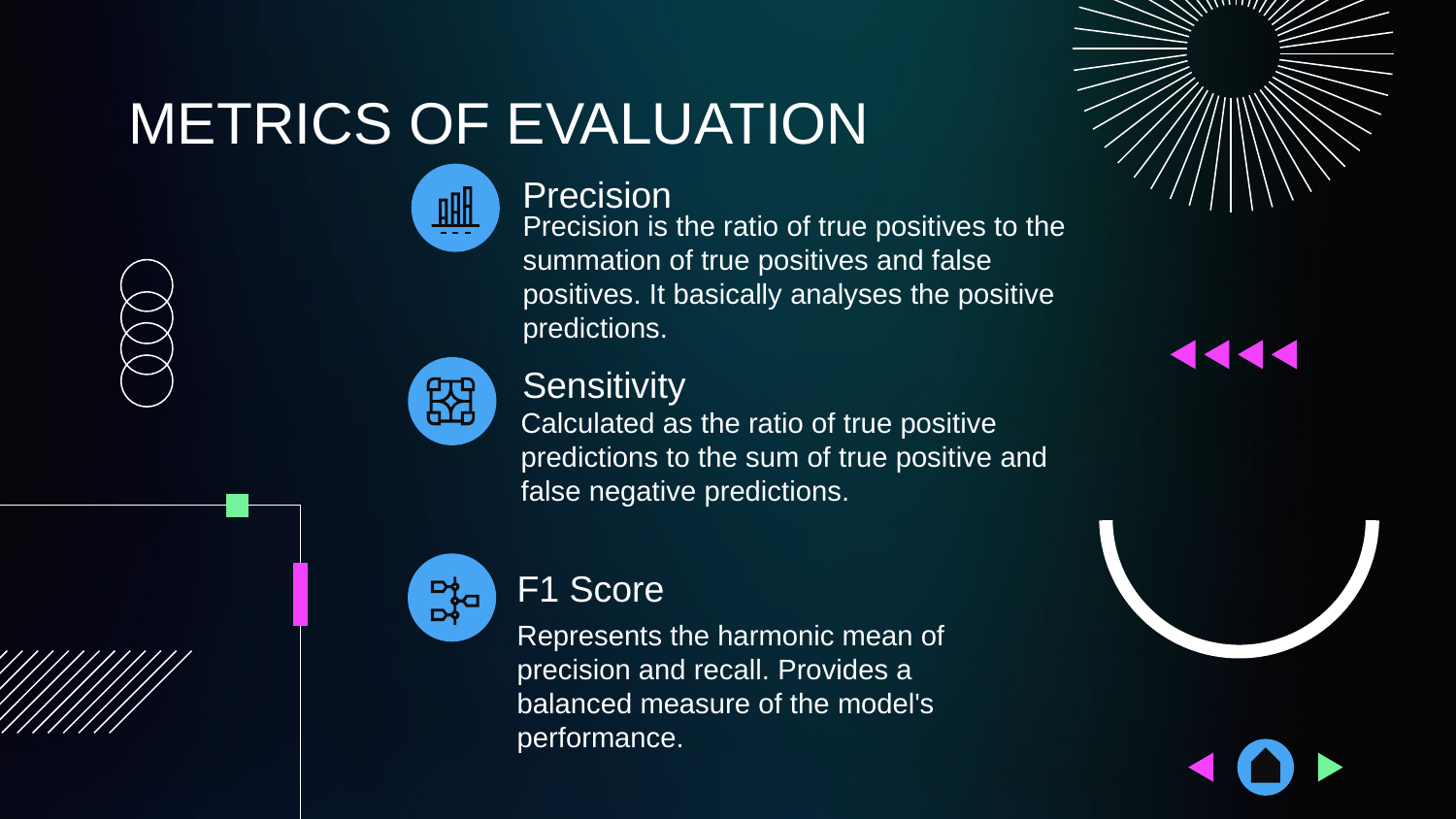

# METRICS OF EVALUATION
Precision

Precision is the ratio of true positives to the summation of true positives and false positives. It basically analyses the positive predictions.

Sensitivity

Calculated as the ratio of true positive predictions to the sum of true positive and false negative predictions.

F1 Score

Represents the harmonic mean of precision and recall. Provides a balanced measure of the model's performance.